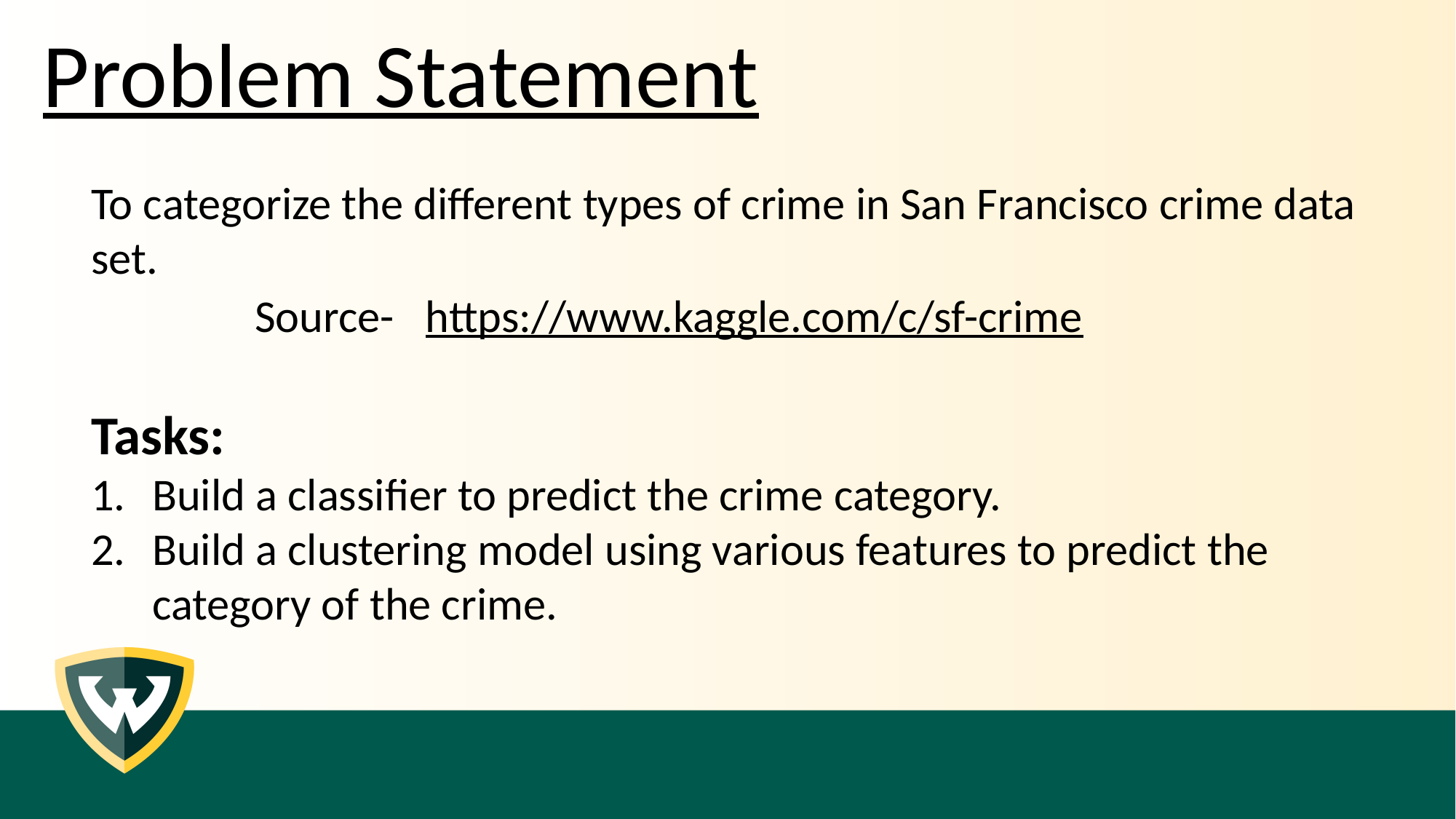

Problem Statement
To categorize the different types of crime in San Francisco crime data set.
               Source-   https://www.kaggle.com/c/sf-crime

Tasks:
Build a classifier to predict the crime category.
Build a clustering model using various features to predict the category of the crime.